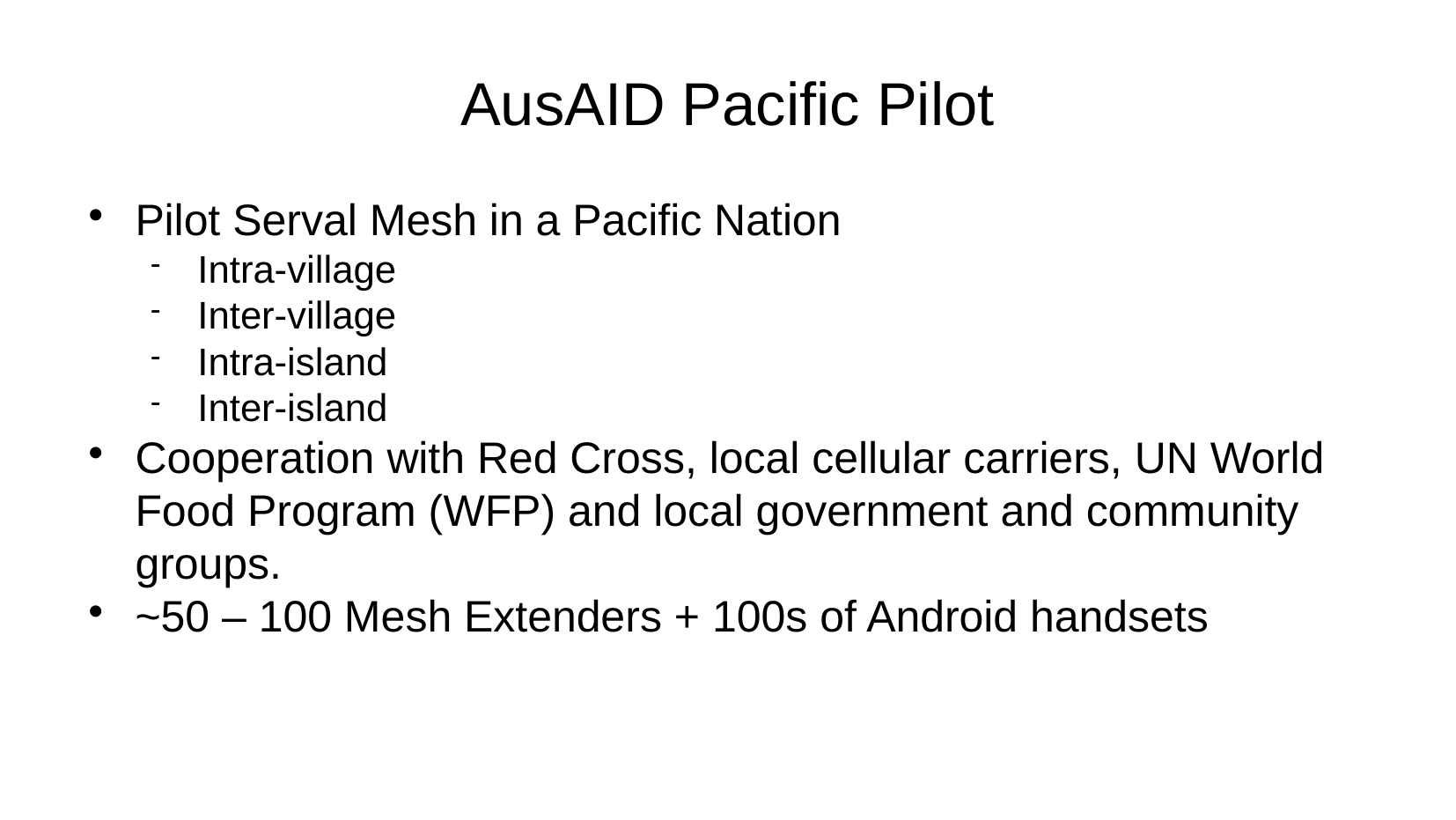

AusAID Pacific Pilot
Pilot Serval Mesh in a Pacific Nation
Intra-village
Inter-village
Intra-island
Inter-island
Cooperation with Red Cross, local cellular carriers, UN World Food Program (WFP) and local government and community groups.
~50 – 100 Mesh Extenders + 100s of Android handsets